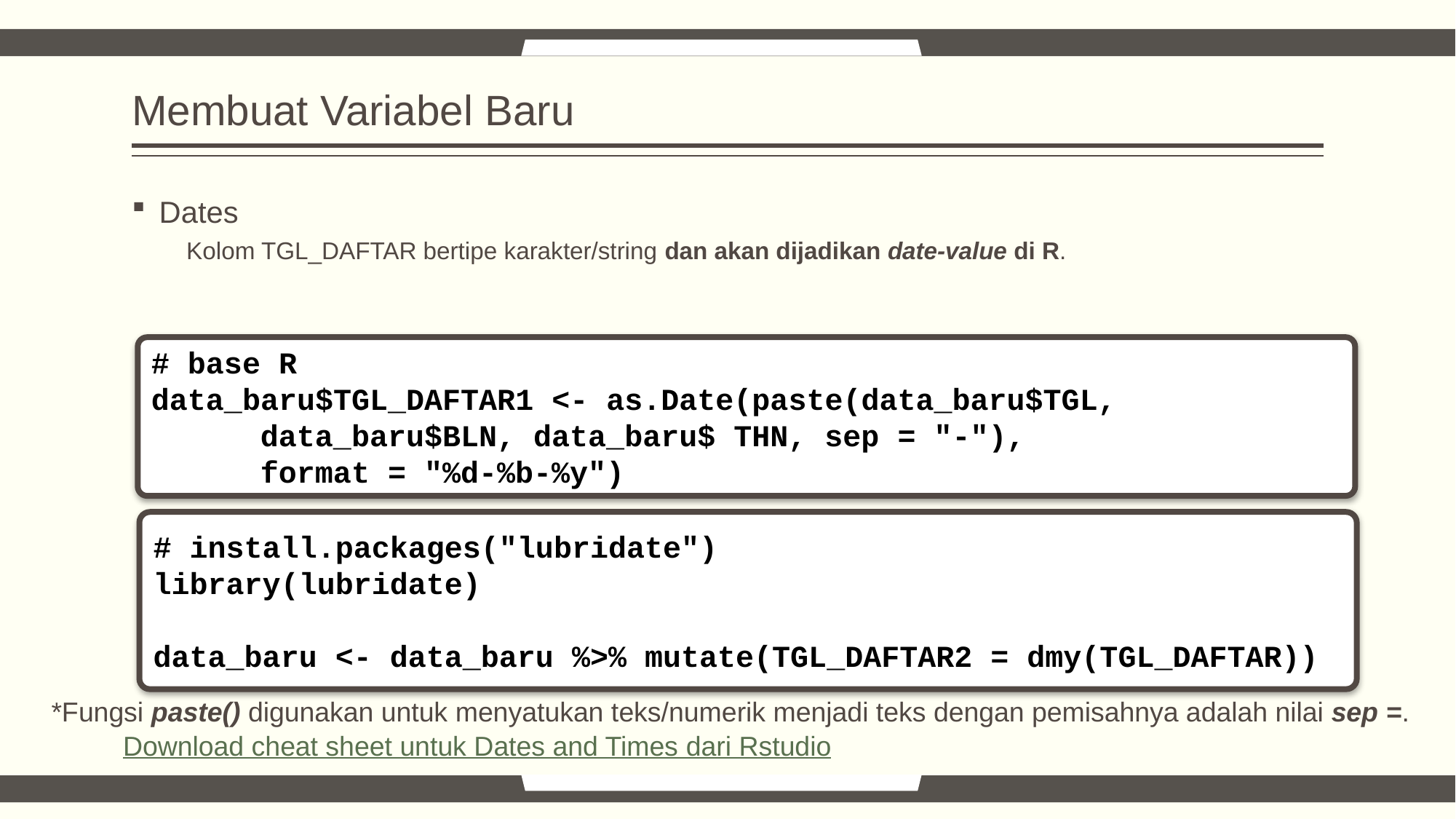

# Membuat Variabel Baru
Dates
Kolom TGL_DAFTAR bertipe karakter/string dan akan dijadikan date-value di R.
# base R
data_baru$TGL_DAFTAR1 <- as.Date(paste(data_baru$TGL,
data_baru$BLN, data_baru$ THN, sep = "-"),
format = "%d-%b-%y")
# install.packages("lubridate")
library(lubridate)

data_baru <- data_baru %>% mutate(TGL_DAFTAR2 = dmy(TGL_DAFTAR))
*Fungsi paste() digunakan untuk menyatukan teks/numerik menjadi teks dengan pemisahnya adalah nilai sep =.
Download cheat sheet untuk Dates and Times dari Rstudio